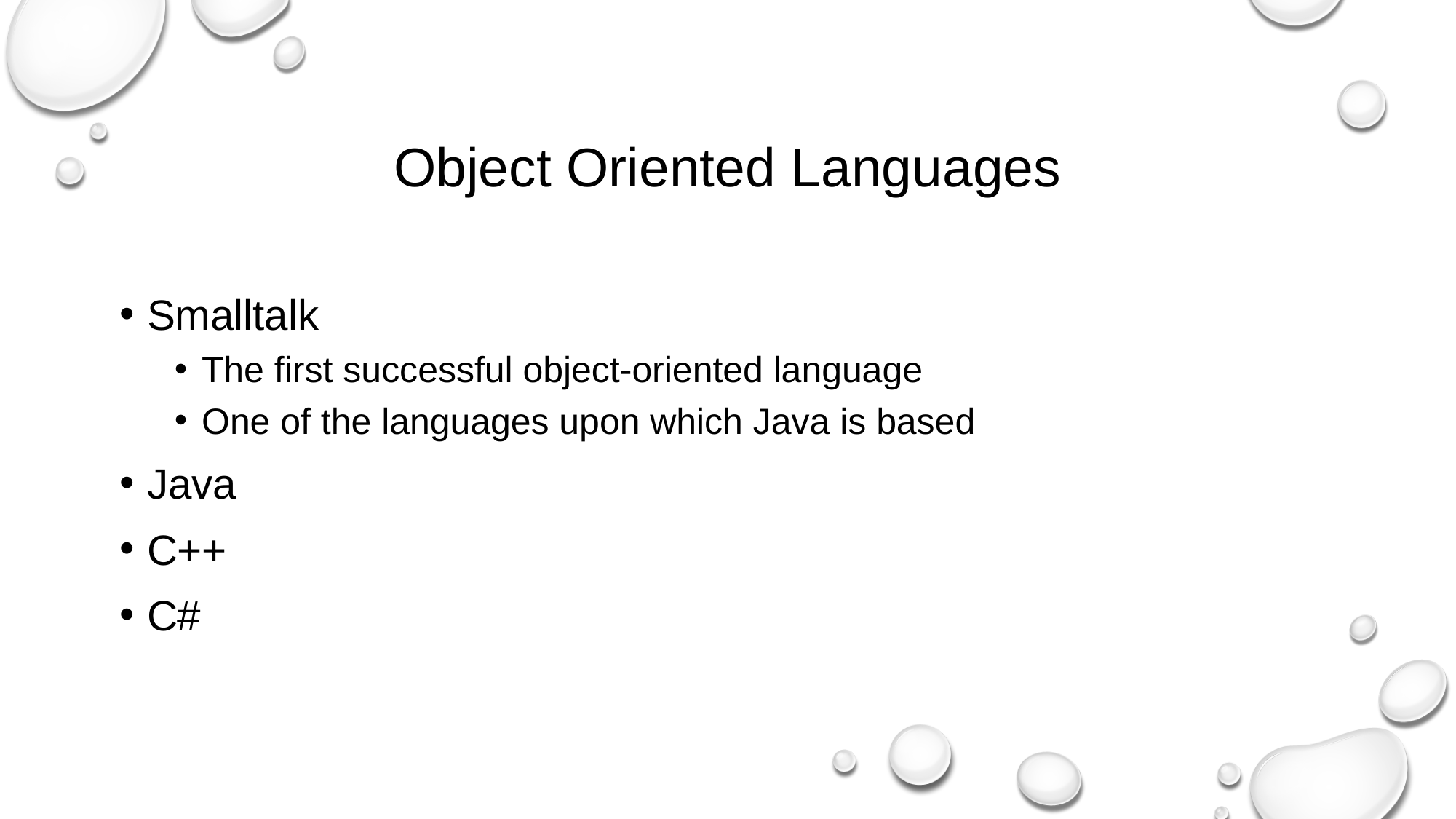

Object Oriented Languages
Smalltalk
The first successful object-oriented language
One of the languages upon which Java is based
Java
C++
C#